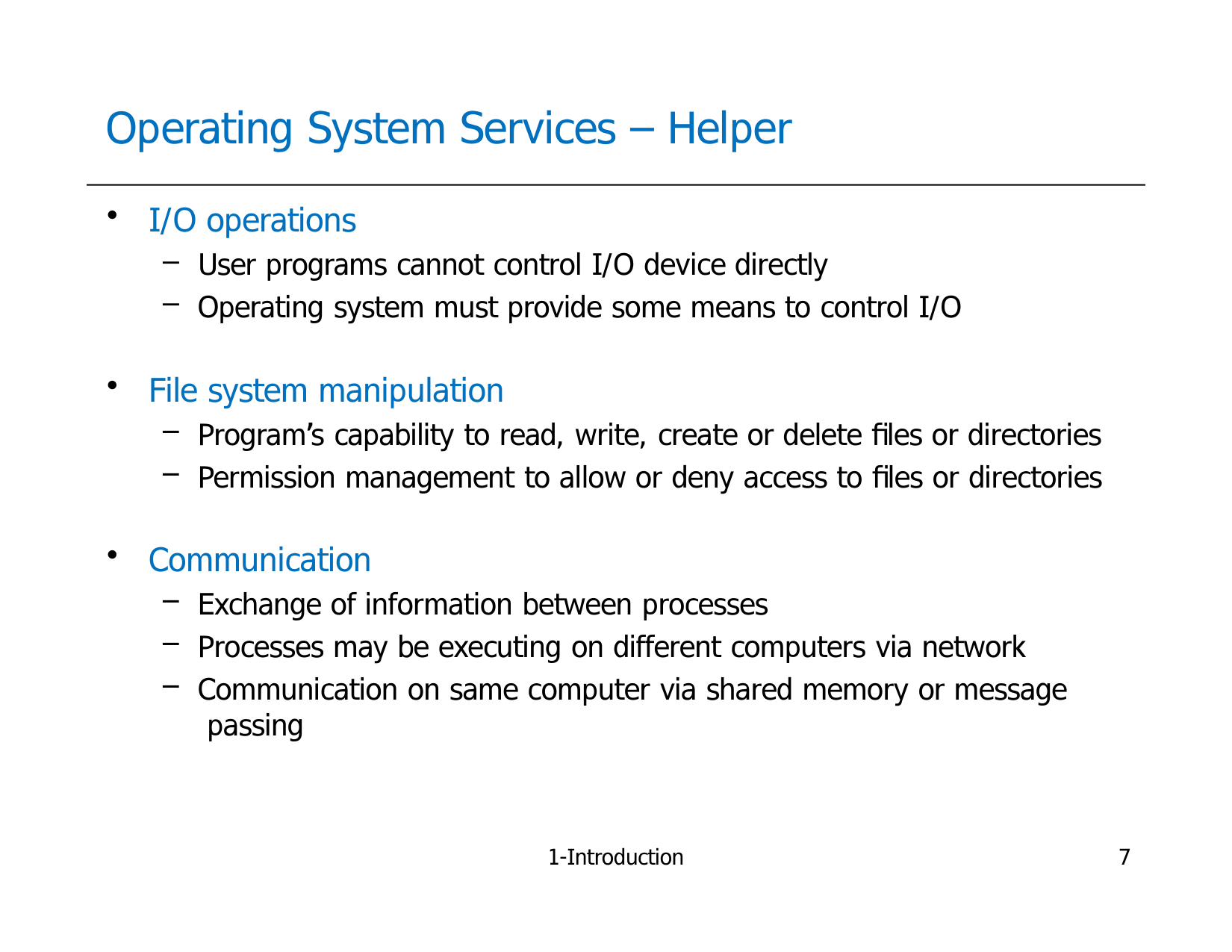

# Operating System Services – Helper
I/O operations
User programs cannot control I/O device directly
Operating system must provide some means to control I/O

File system manipulation
Program’s capability to read, write, create or delete files or directories
Permission management to allow or deny access to files or directories

Communication
Exchange of information between processes
Processes may be executing on different computers via network
Communication on same computer via shared memory or message  passing
1-Introduction
7